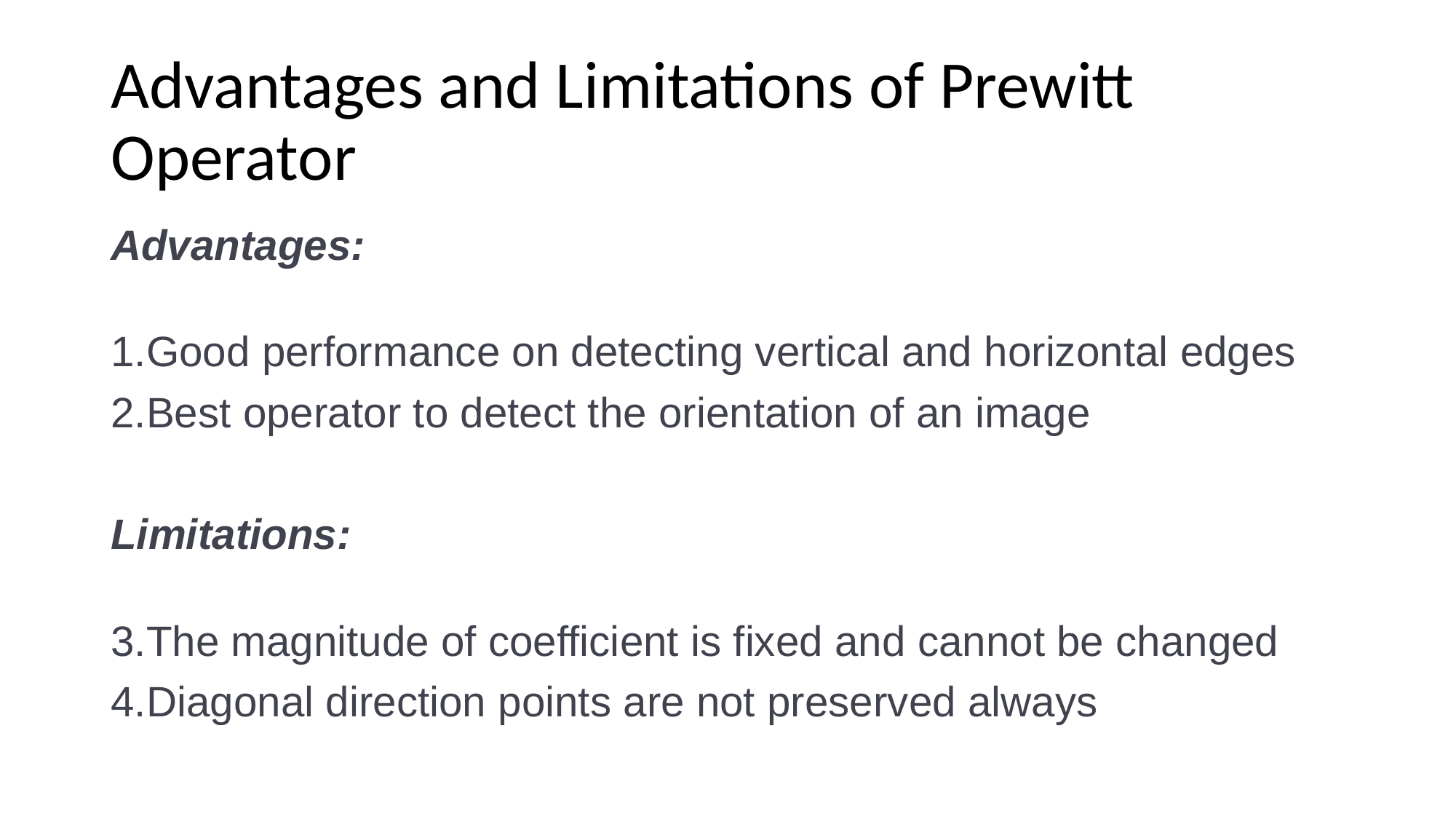

# Advantages and Limitations of Prewitt Operator
Advantages:
Good performance on detecting vertical and horizontal edges
Best operator to detect the orientation of an image

Limitations:
The magnitude of coefficient is fixed and cannot be changed
Diagonal direction points are not preserved always